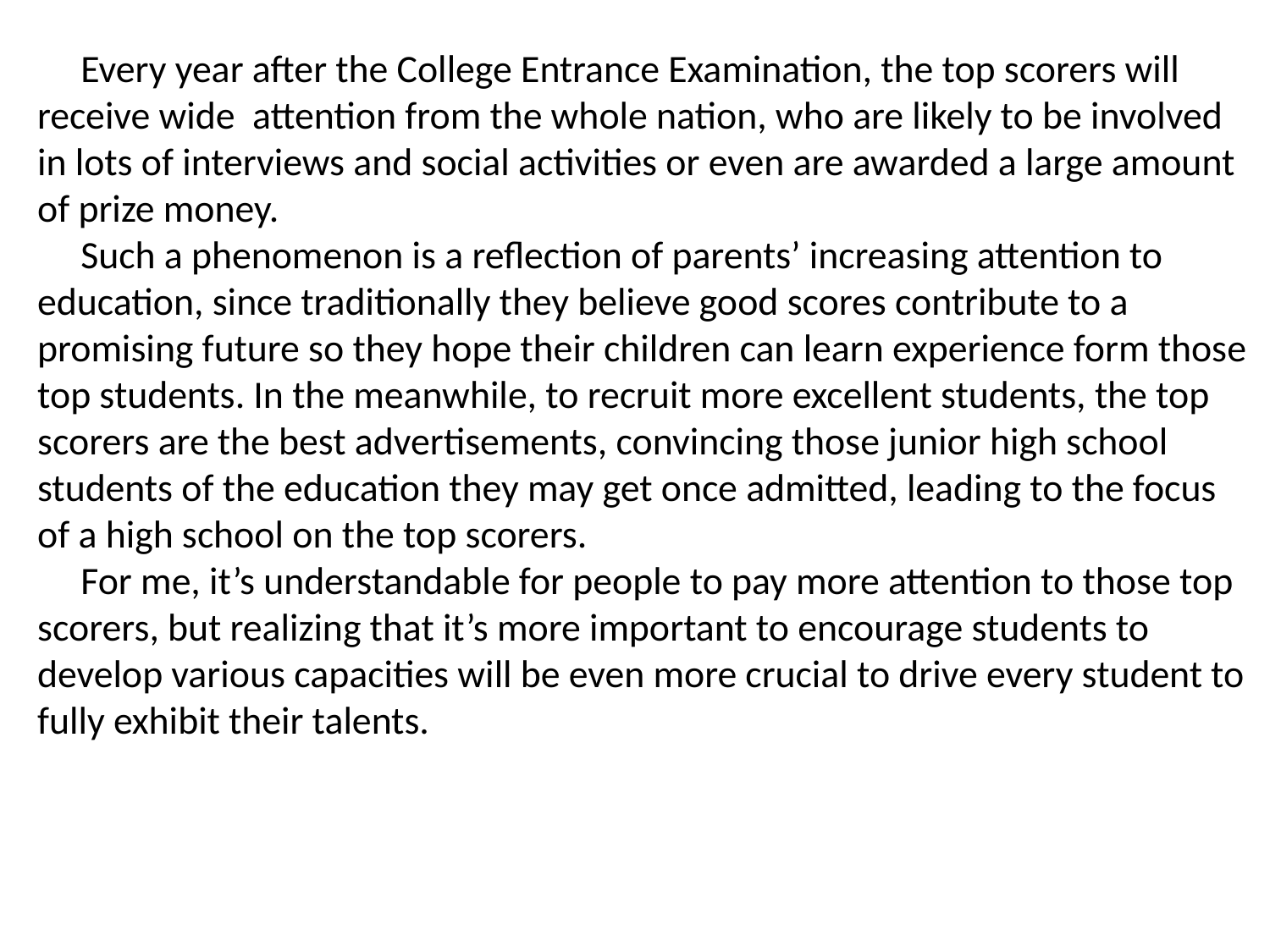

Every year after the College Entrance Examination, the top scorers will receive wide  attention from the whole nation, who are likely to be involved in lots of interviews and social activities or even are awarded a large amount of prize money.
     Such a phenomenon is a reflection of parents’ increasing attention to education, since traditionally they believe good scores contribute to a promising future so they hope their children can learn experience form those top students. In the meanwhile, to recruit more excellent students, the top scorers are the best advertisements, convincing those junior high school students of the education they may get once admitted, leading to the focus of a high school on the top scorers.
     For me, it’s understandable for people to pay more attention to those top scorers, but realizing that it’s more important to encourage students to develop various capacities will be even more crucial to drive every student to fully exhibit their talents.